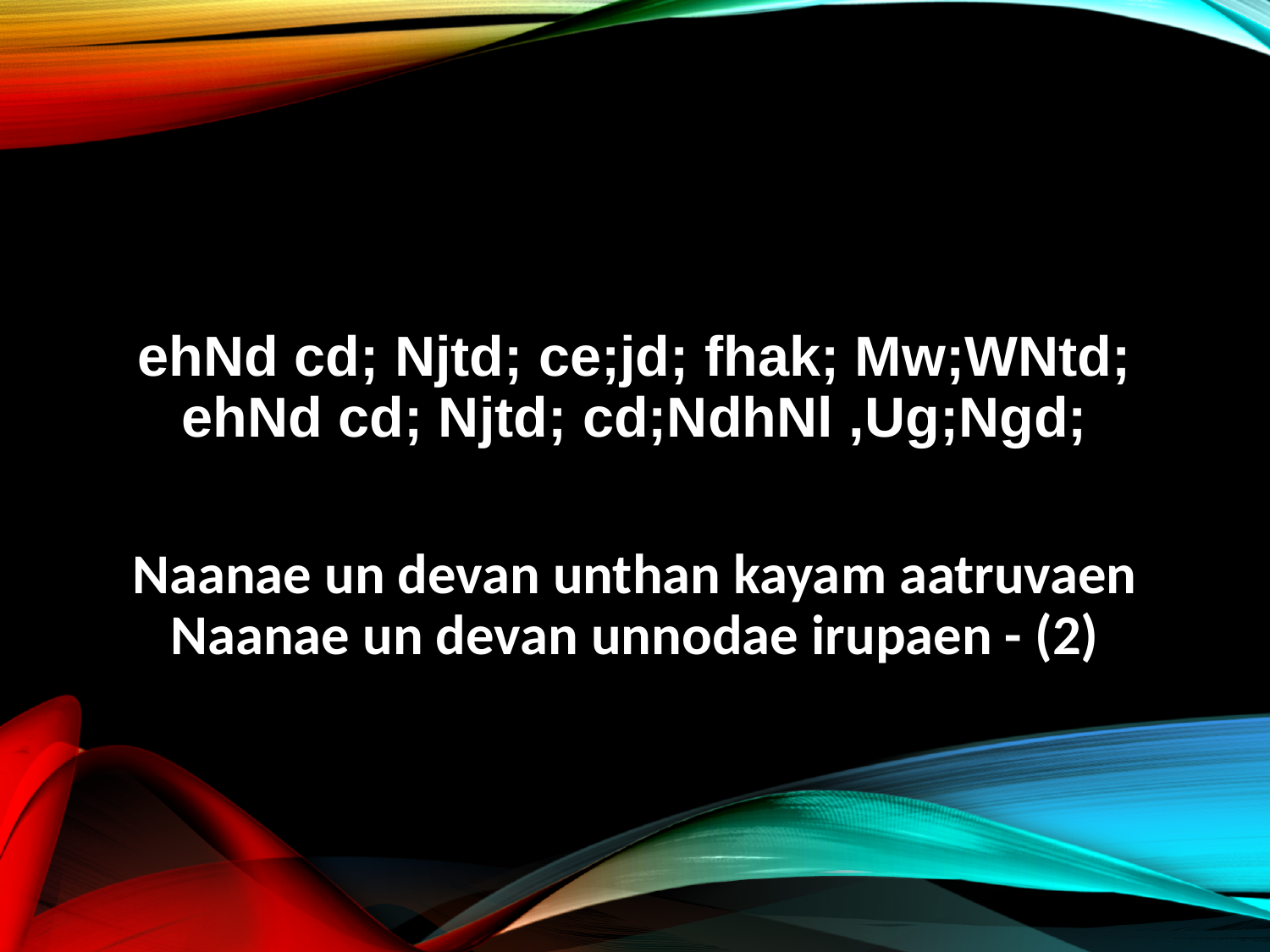

ehNd cd; Njtd; ce;jd; fhak; Mw;WNtd;
ehNd cd; Njtd; cd;NdhNl ,Ug;Ngd;

Naanae un devan unthan kayam aatruvaen
Naanae un devan unnodae irupaen - (2)